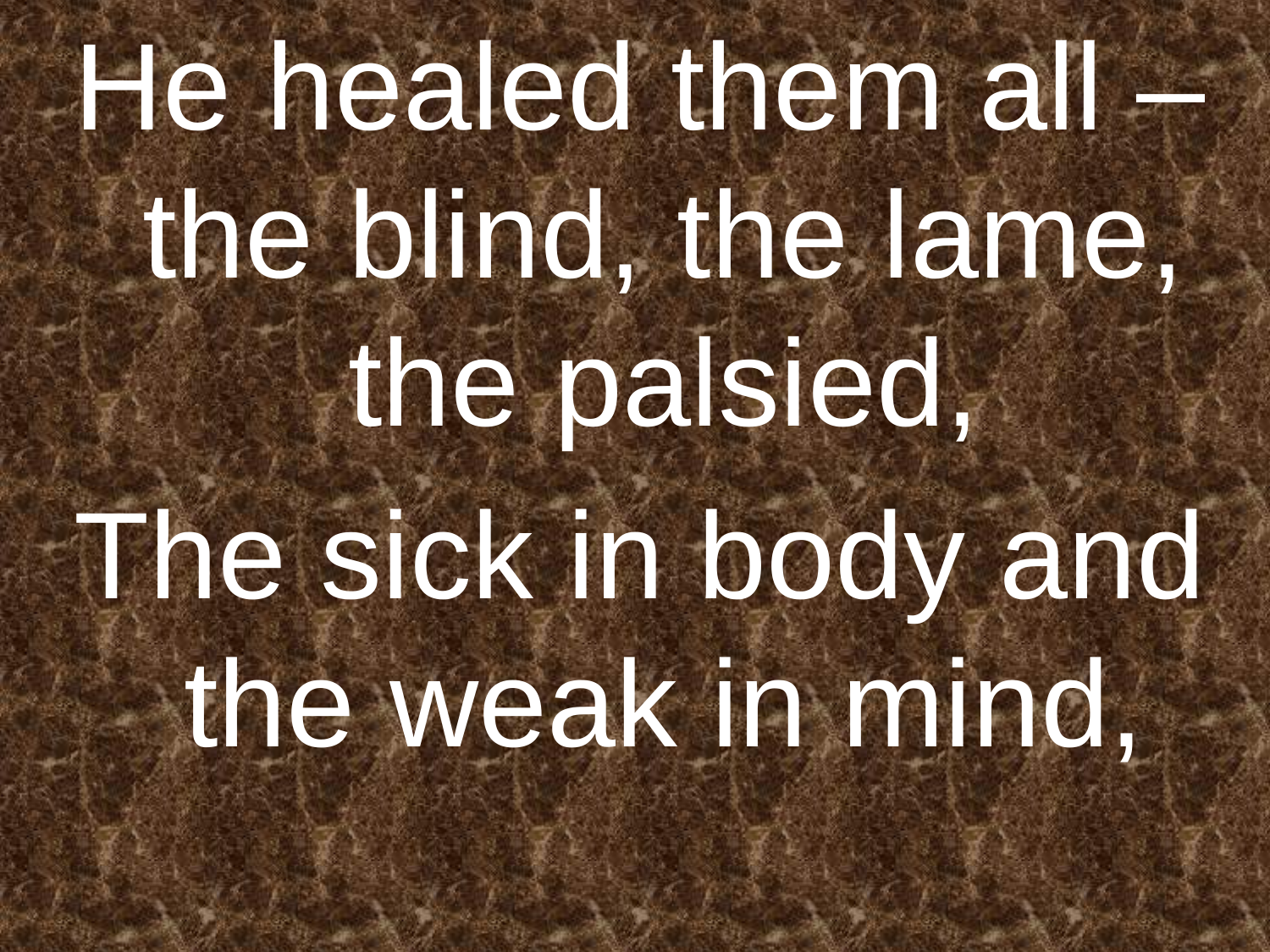

He healed them all – the blind, the lame, the palsied,
The sick in body and the weak in mind,